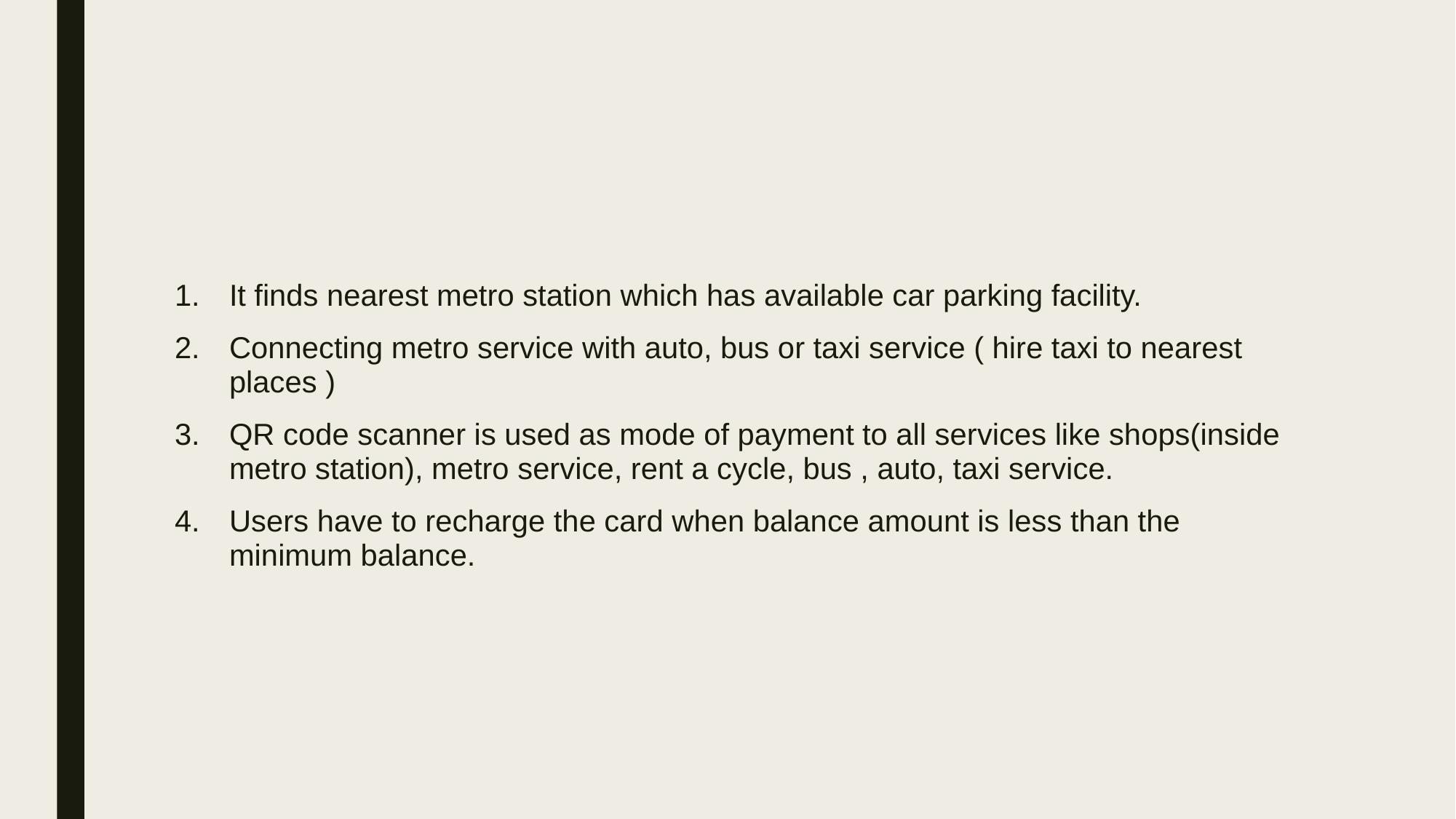

It finds nearest metro station which has available car parking facility.
Connecting metro service with auto, bus or taxi service ( hire taxi to nearest places )
QR code scanner is used as mode of payment to all services like shops(inside metro station), metro service, rent a cycle, bus , auto, taxi service.
Users have to recharge the card when balance amount is less than the minimum balance.